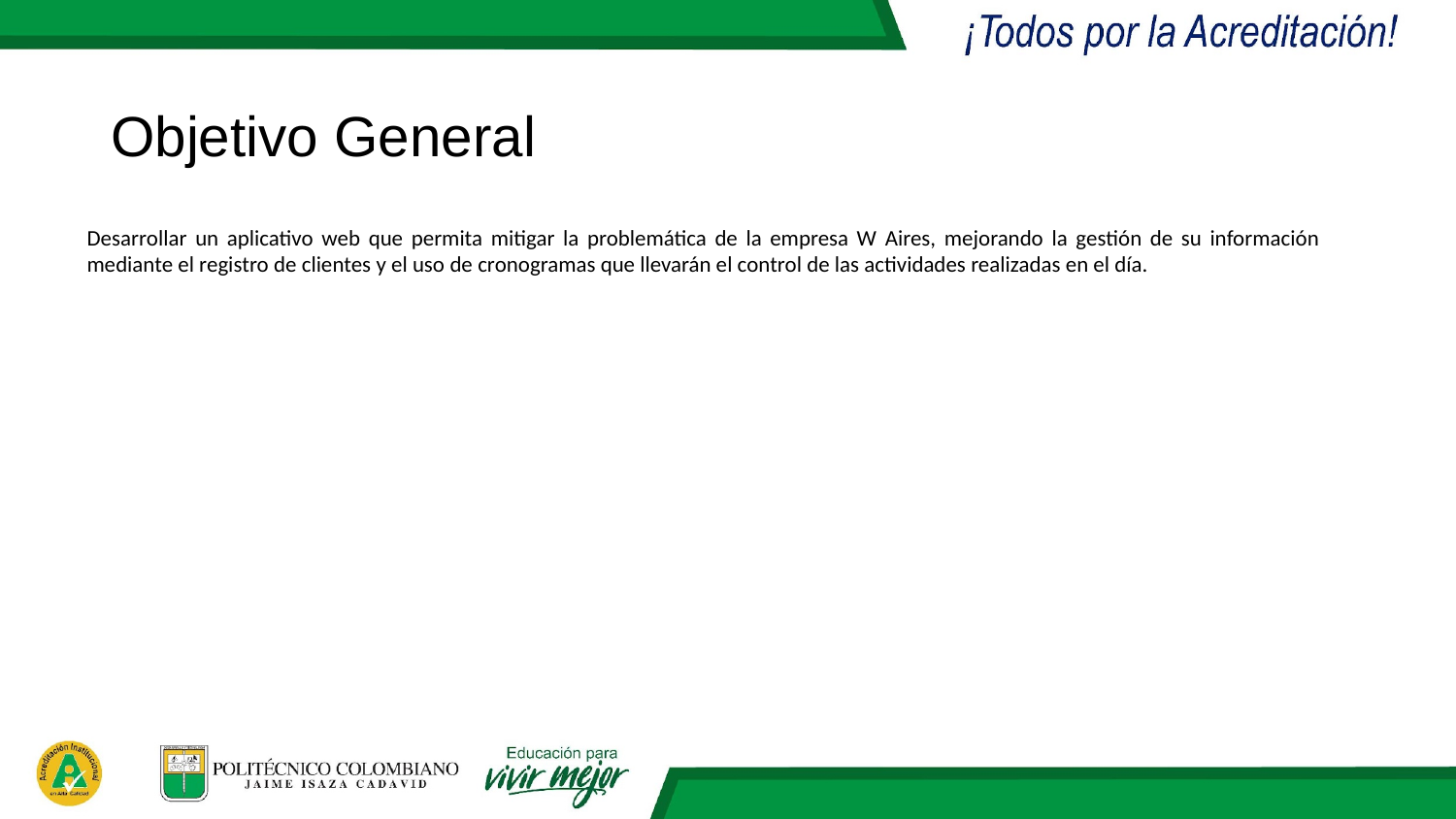

# Objetivo General
Desarrollar un aplicativo web que permita mitigar la problemática de la empresa W Aires, mejorando la gestión de su información mediante el registro de clientes y el uso de cronogramas que llevarán el control de las actividades realizadas en el día.